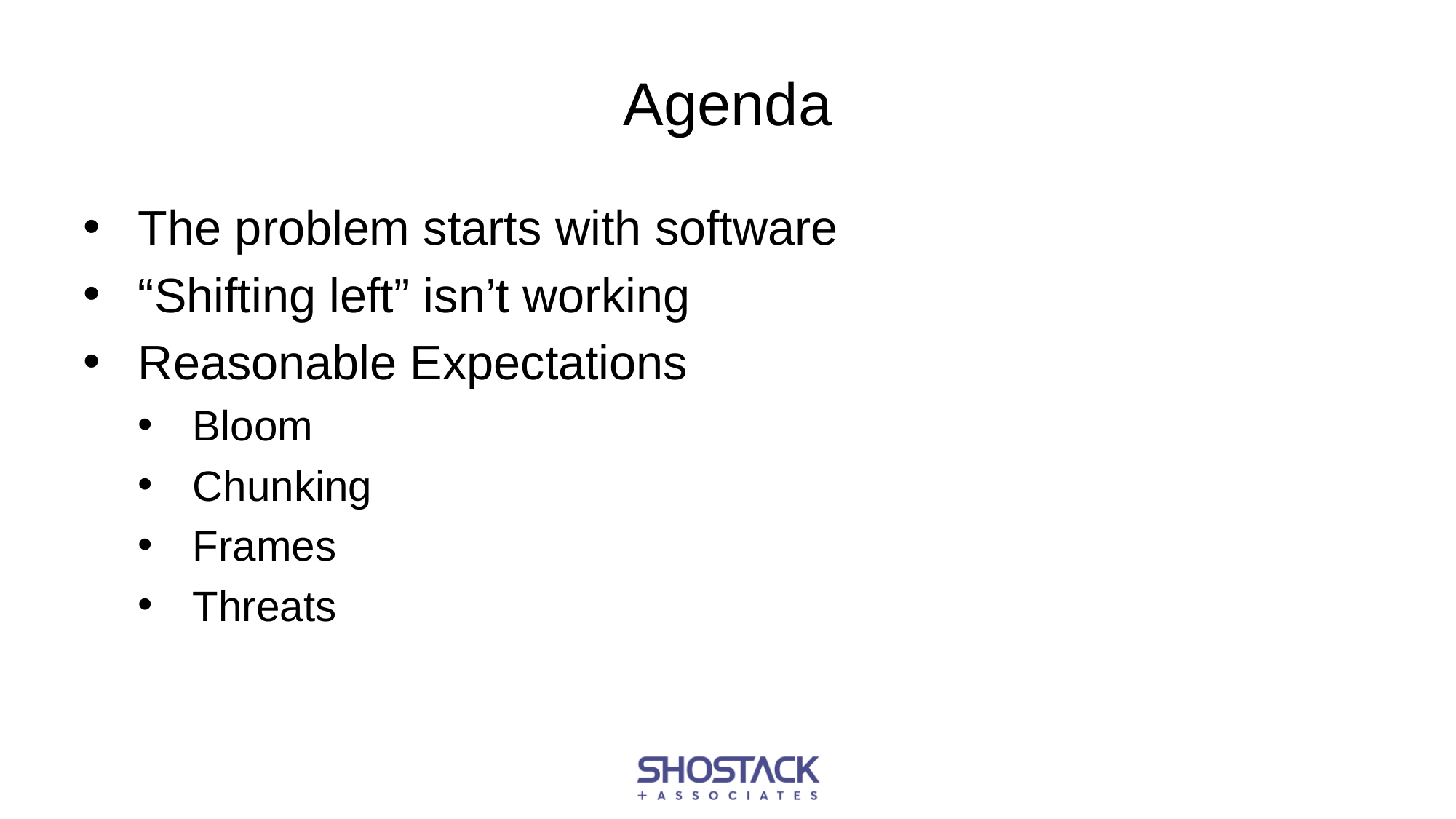

# Agenda
The problem starts with software
“Shifting left” isn’t working
Reasonable Expectations
Bloom
Chunking
Frames
Threats